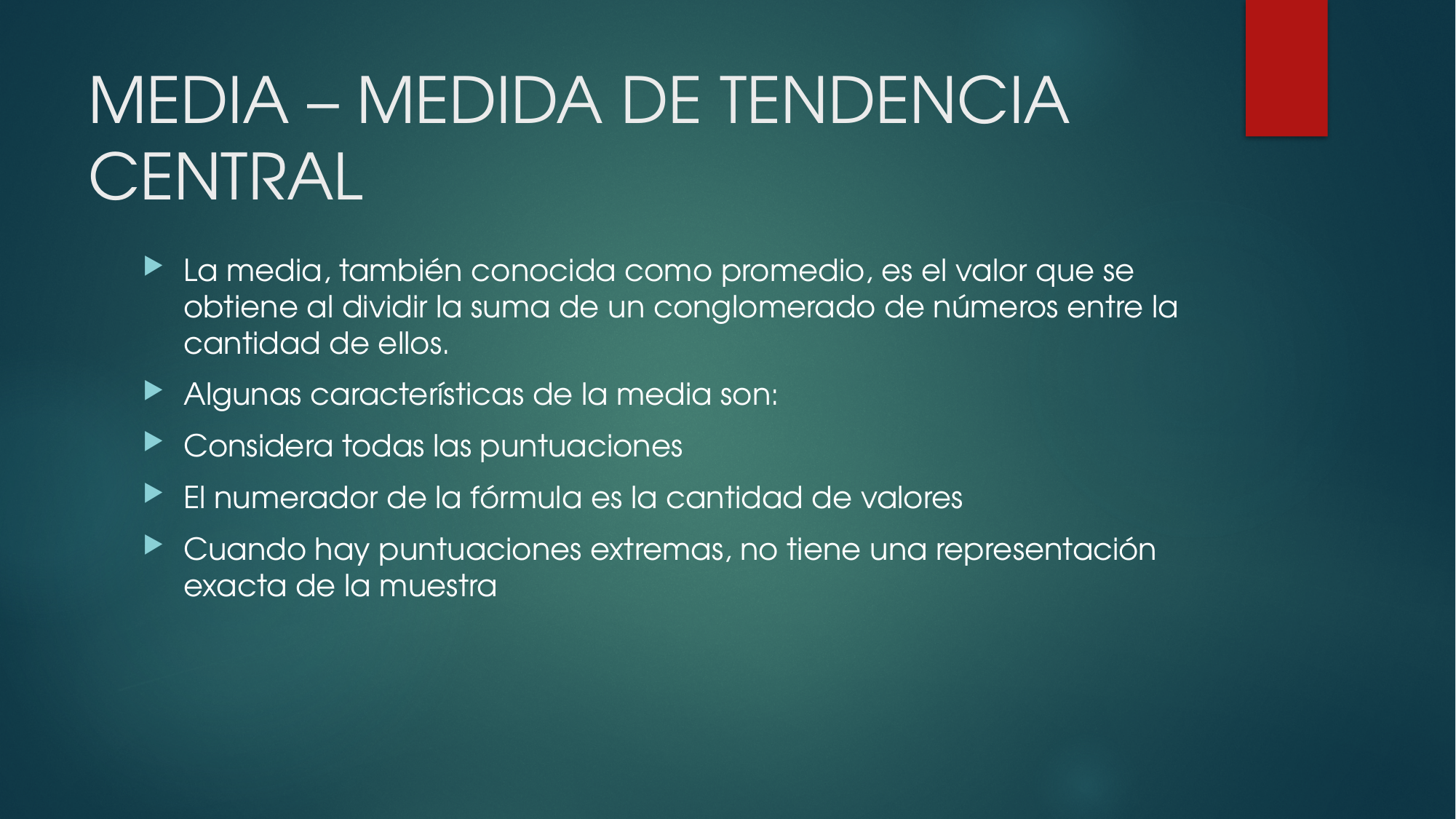

# MEDIA – MEDIDA DE TENDENCIA CENTRAL
La media, también conocida como promedio, es el valor que se obtiene al dividir la suma de un conglomerado de números entre la cantidad de ellos.
Algunas características de la media son:
Considera todas las puntuaciones
El numerador de la fórmula es la cantidad de valores
Cuando hay puntuaciones extremas, no tiene una representación exacta de la muestra